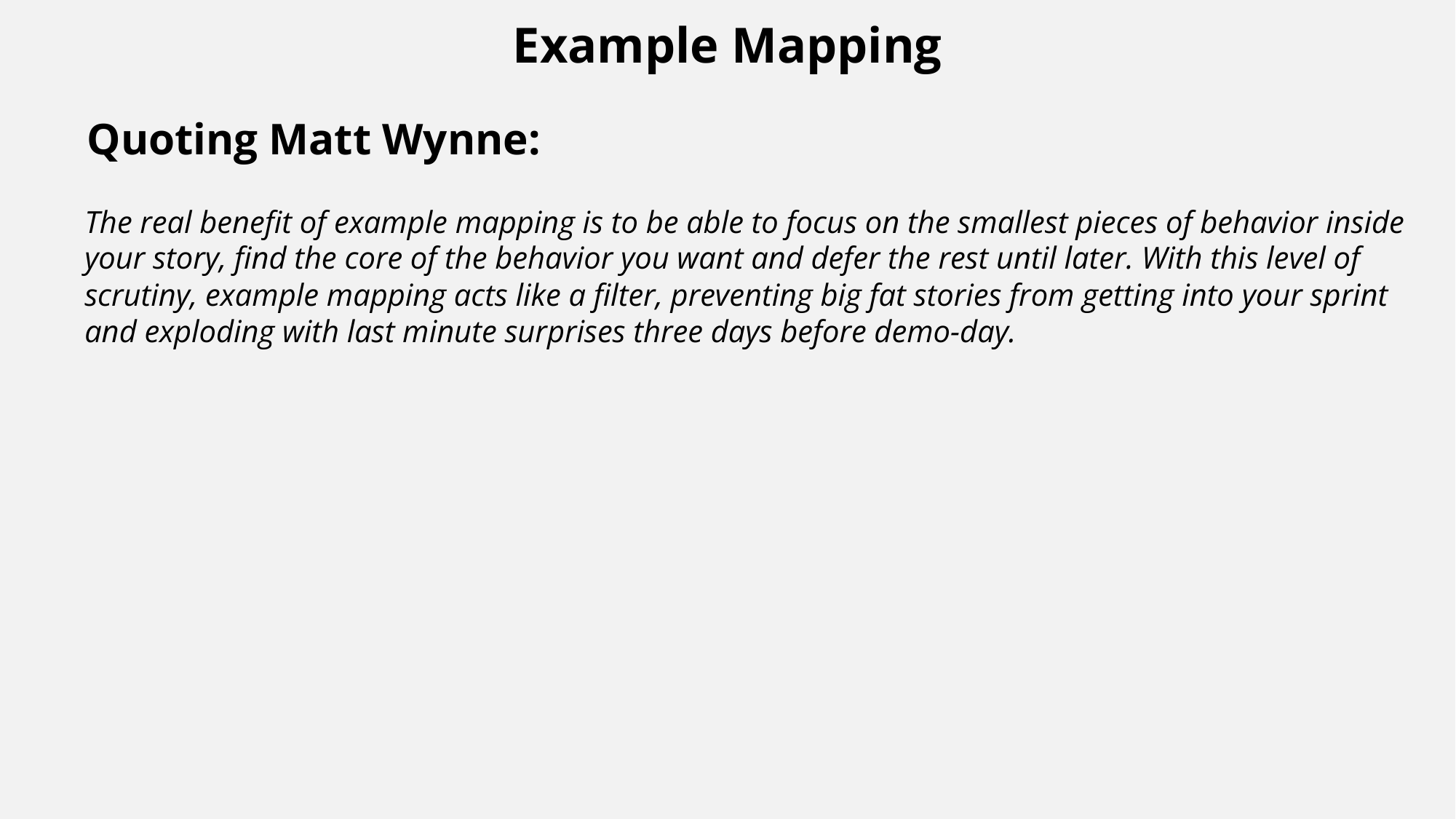

Example Mapping
Quoting Matt Wynne:

The real benefit of example mapping is to be able to focus on the smallest pieces of behavior inside your story, find the core of the behavior you want and defer the rest until later. With this level of scrutiny, example mapping acts like a filter, preventing big fat stories from getting into your sprint and exploding with last minute surprises three days before demo-day.